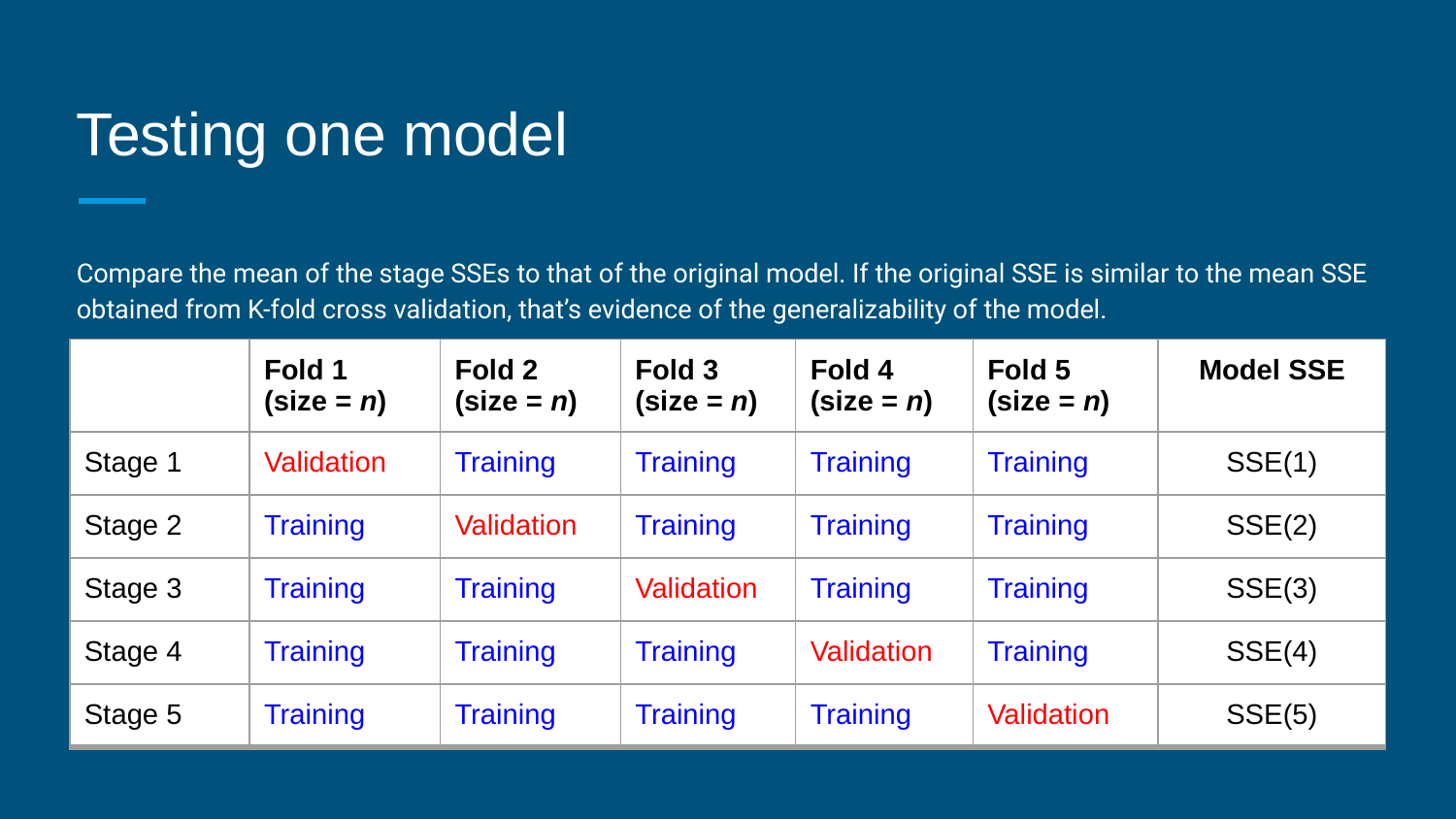

# Testing one model
Compare the mean of the stage SSEs to that of the original model. If the original SSE is similar to the mean SSE obtained from K-fold cross validation, that’s evidence of the generalizability of the model.
|  | Fold 1 (size = n) | Fold 2 (size = n) | Fold 3 (size = n) | Fold 4 (size = n) | Fold 5 (size = n) | Model SSE |
| --- | --- | --- | --- | --- | --- | --- |
| Stage 1 | Validation | Training | Training | Training | Training | SSE(1) |
| Stage 2 | Training | Validation | Training | Training | Training | SSE(2) |
| Stage 3 | Training | Training | Validation | Training | Training | SSE(3) |
| Stage 4 | Training | Training | Training | Validation | Training | SSE(4) |
| Stage 5 | Training | Training | Training | Training | Validation | SSE(5) |